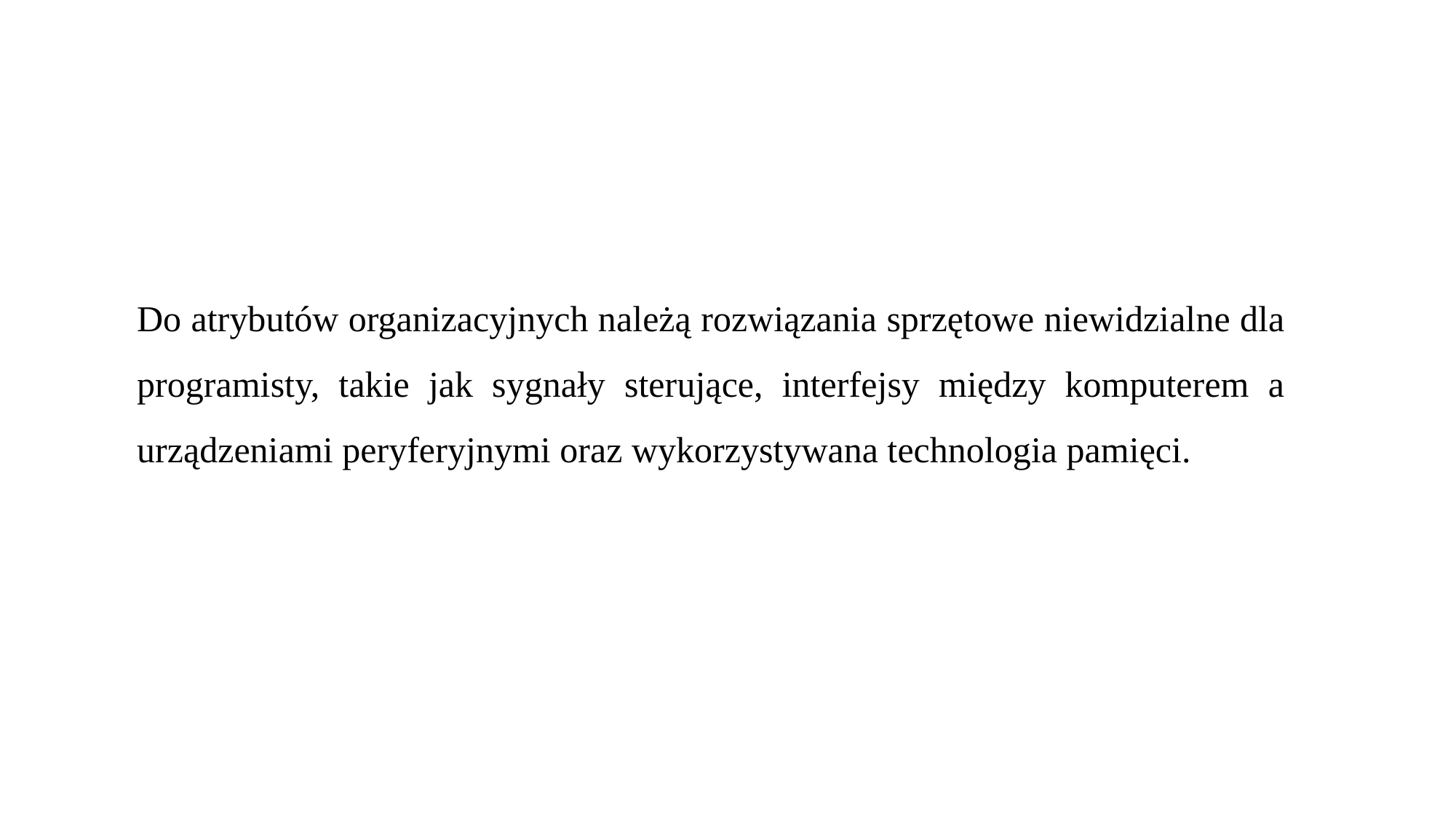

Do atrybutów organizacyjnych należą rozwiązania sprzętowe niewidzialne dla programisty, takie jak sygnały sterujące, interfejsy między komputerem a urządzeniami peryferyjnymi oraz wykorzystywana technologia pamięci.